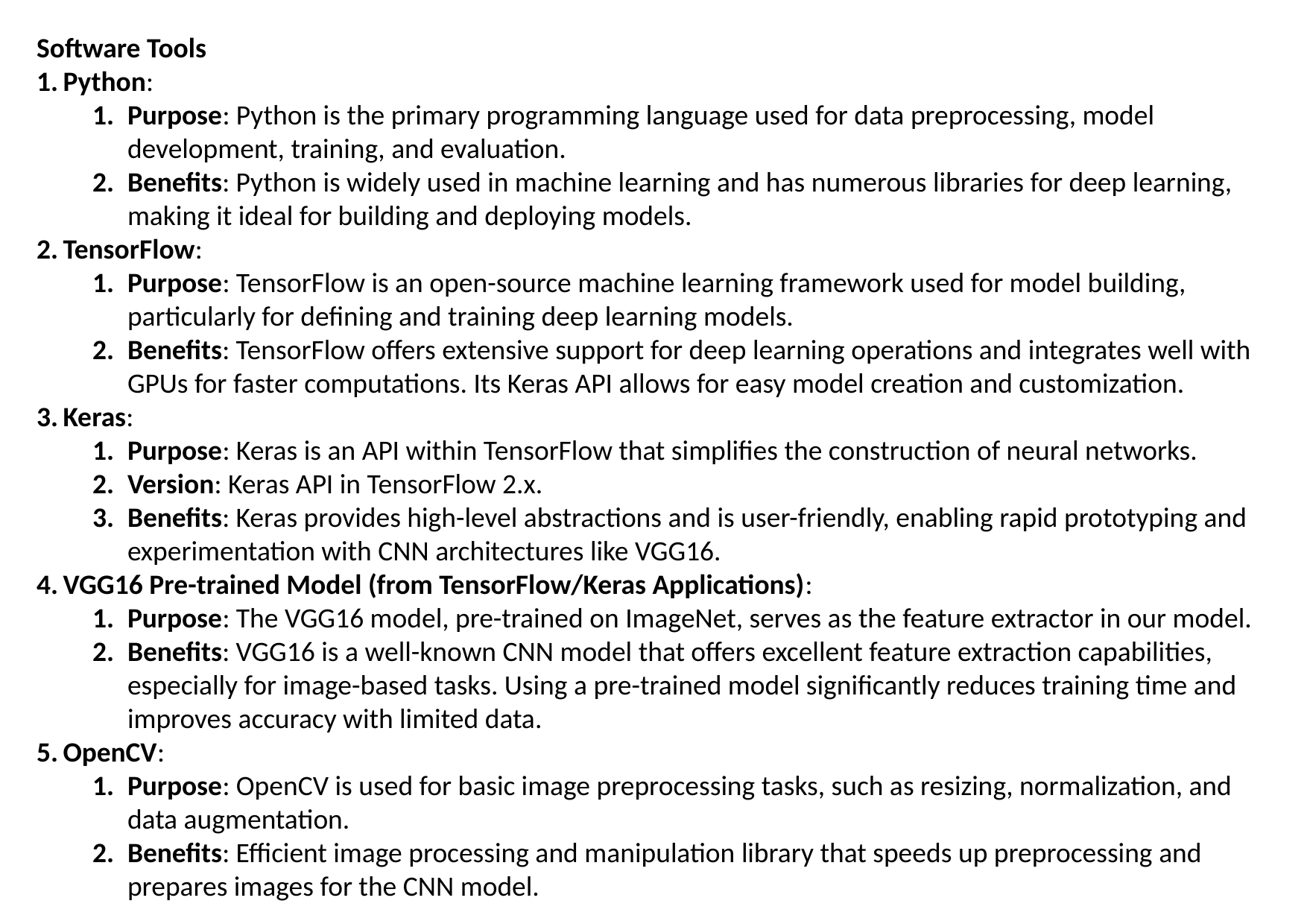

Software Tools
Python:
Purpose: Python is the primary programming language used for data preprocessing, model development, training, and evaluation.
Benefits: Python is widely used in machine learning and has numerous libraries for deep learning, making it ideal for building and deploying models.
TensorFlow:
Purpose: TensorFlow is an open-source machine learning framework used for model building, particularly for defining and training deep learning models.
Benefits: TensorFlow offers extensive support for deep learning operations and integrates well with GPUs for faster computations. Its Keras API allows for easy model creation and customization.
Keras:
Purpose: Keras is an API within TensorFlow that simplifies the construction of neural networks.
Version: Keras API in TensorFlow 2.x.
Benefits: Keras provides high-level abstractions and is user-friendly, enabling rapid prototyping and experimentation with CNN architectures like VGG16.
VGG16 Pre-trained Model (from TensorFlow/Keras Applications):
Purpose: The VGG16 model, pre-trained on ImageNet, serves as the feature extractor in our model.
Benefits: VGG16 is a well-known CNN model that offers excellent feature extraction capabilities, especially for image-based tasks. Using a pre-trained model significantly reduces training time and improves accuracy with limited data.
OpenCV:
Purpose: OpenCV is used for basic image preprocessing tasks, such as resizing, normalization, and data augmentation.
Benefits: Efficient image processing and manipulation library that speeds up preprocessing and prepares images for the CNN model.